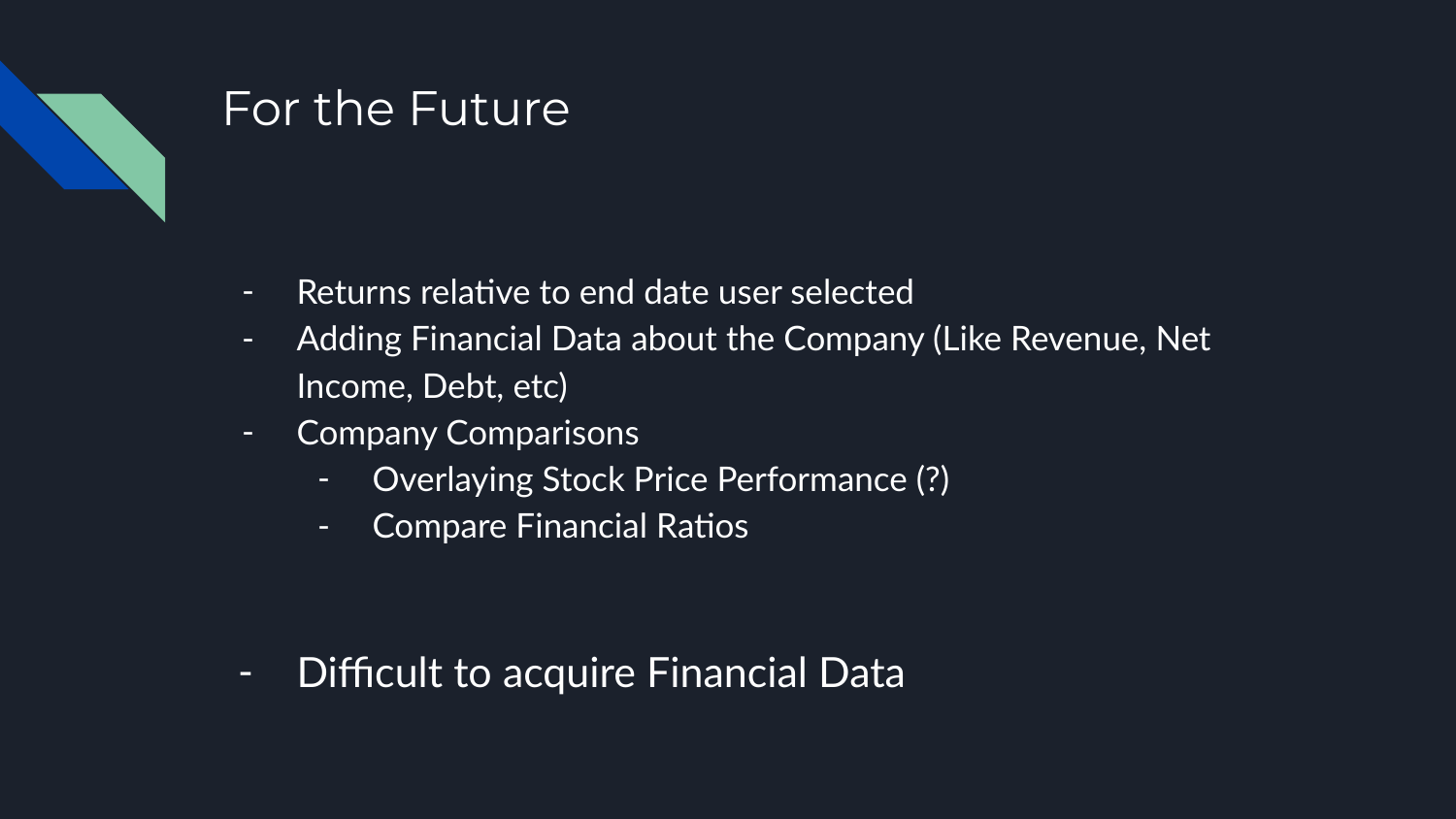

# For the Future
Returns relative to end date user selected
Adding Financial Data about the Company (Like Revenue, Net Income, Debt, etc)
Company Comparisons
Overlaying Stock Price Performance (?)
Compare Financial Ratios

Difficult to acquire Financial Data